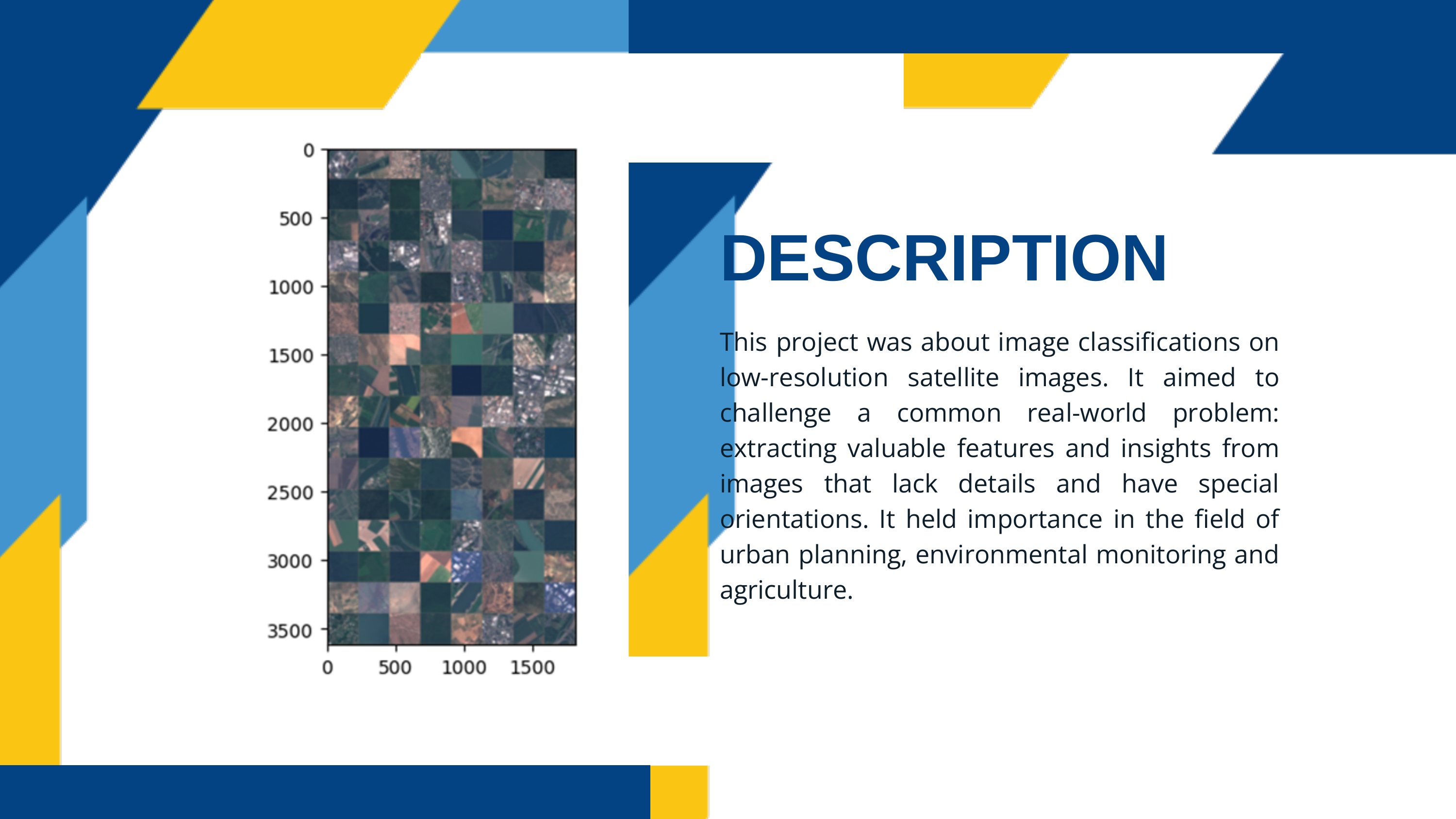

DESCRIPTION
This project was about image classifications on low-resolution satellite images. It aimed to challenge a common real-world problem: extracting valuable features and insights from images that lack details and have special orientations. It held importance in the field of urban planning, environmental monitoring and agriculture.